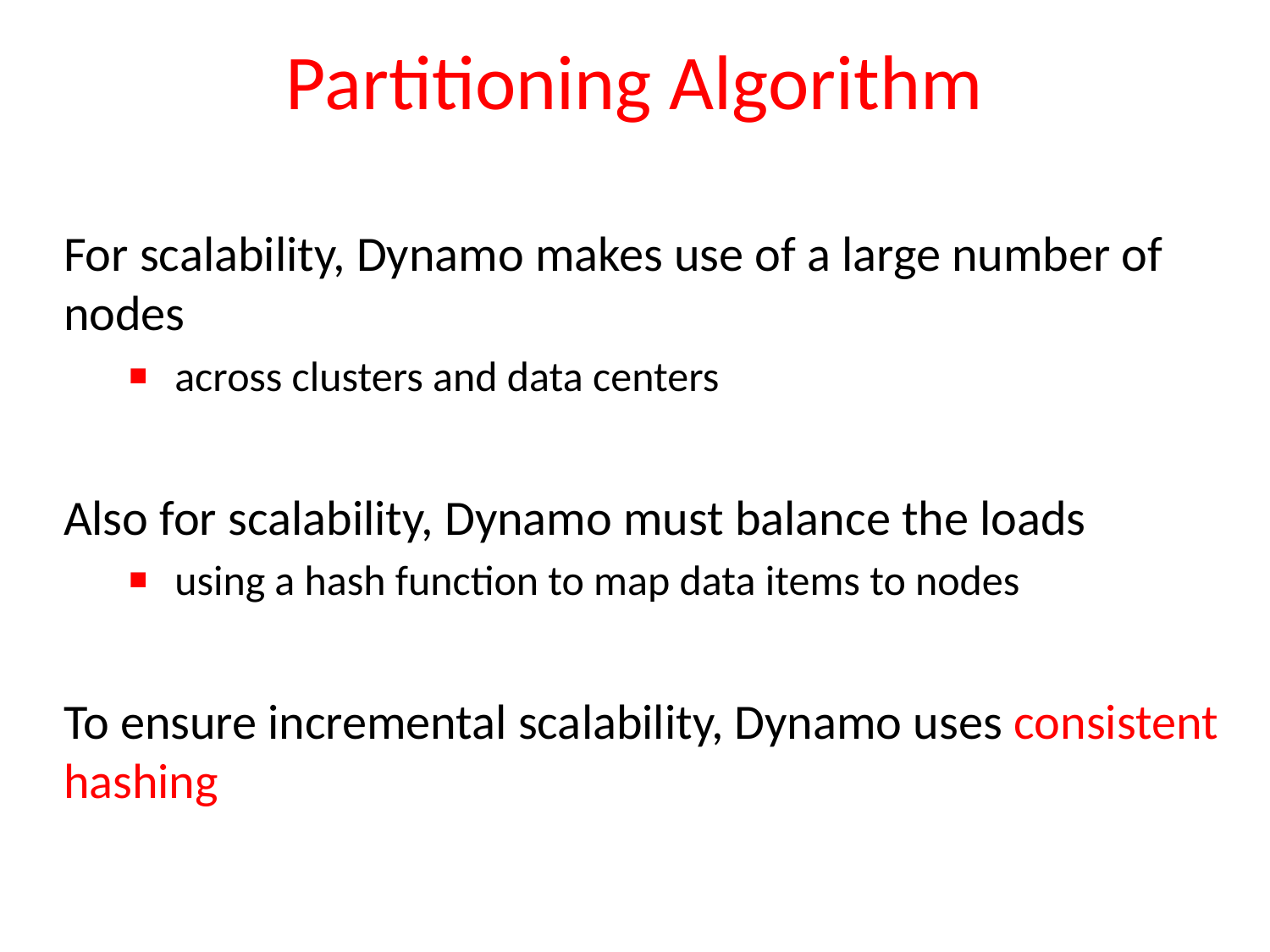

# Partitioning Algorithm
For scalability, Dynamo makes use of a large number of  nodes
across clusters and data centers

Also for scalability, Dynamo must balance the loads
using a hash function to map data items to nodes

To ensure incremental scalability, Dynamo uses consistent hashing